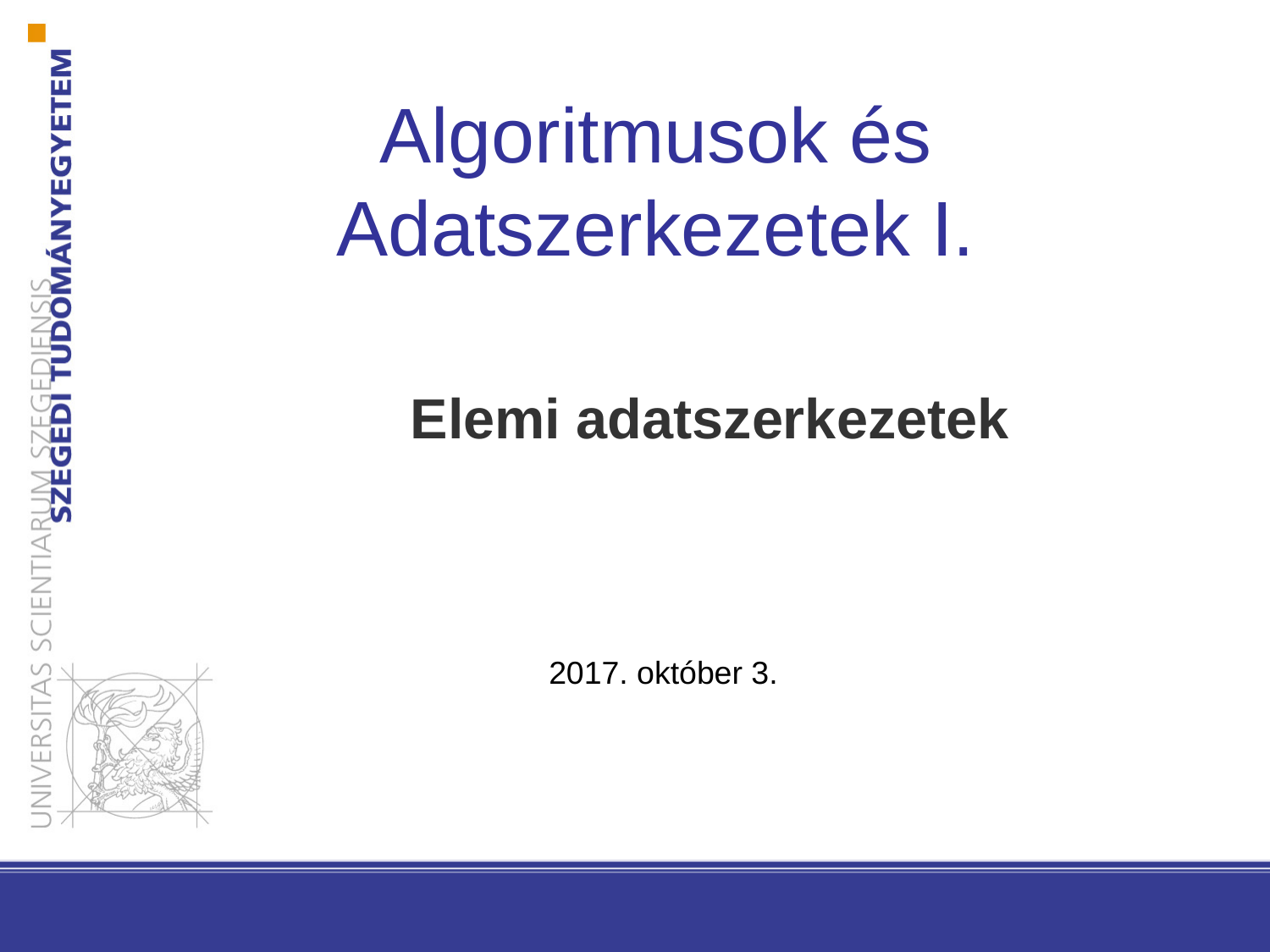

# Algoritmusok és Adatszerkezetek I.
Elemi adatszerkezetek
2017. október 3.